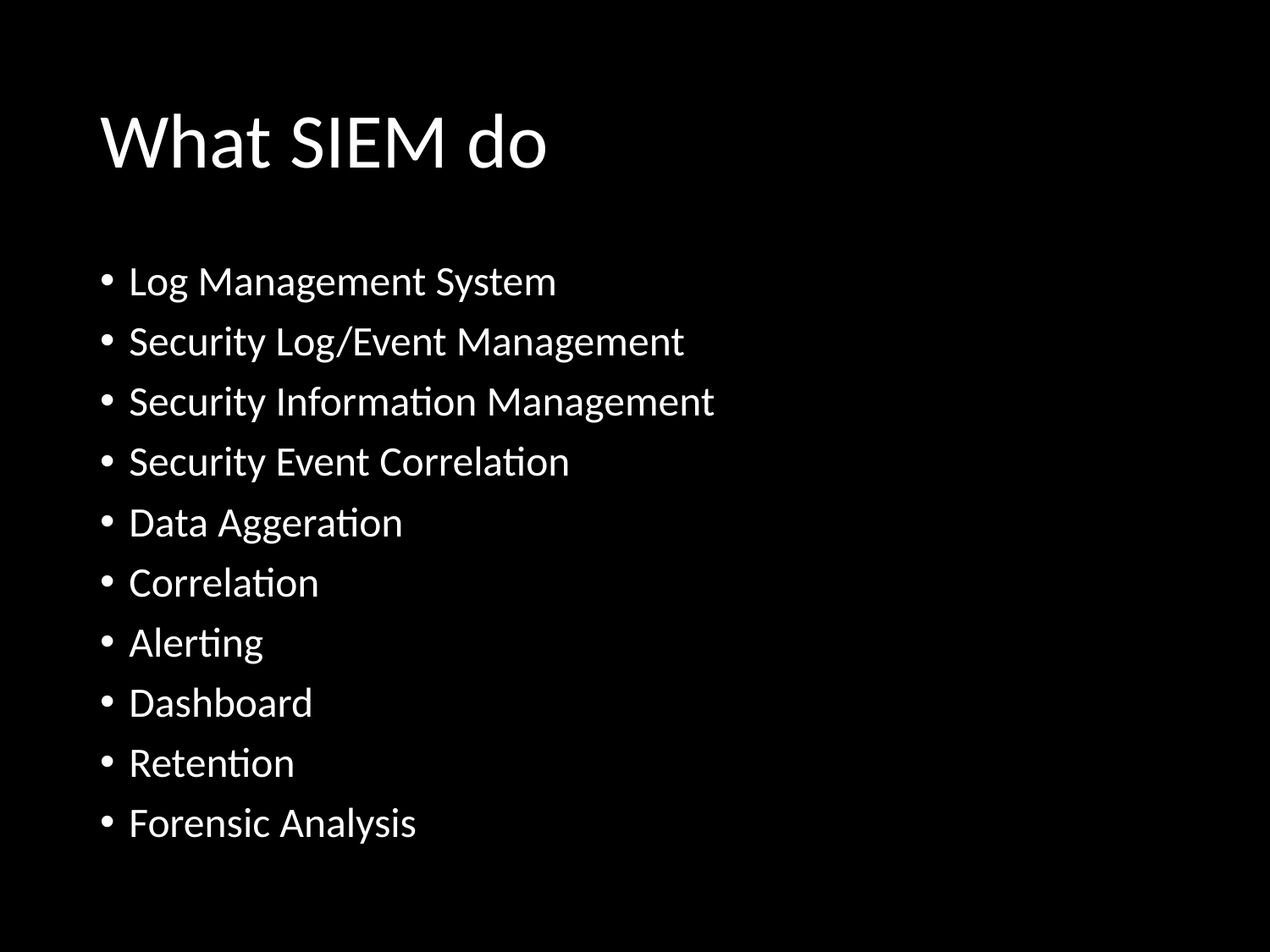

# What SIEM do
Log Management System
Security Log/Event Management
Security Information Management
Security Event Correlation
Data Aggeration
Correlation
Alerting
Dashboard
Retention
Forensic Analysis